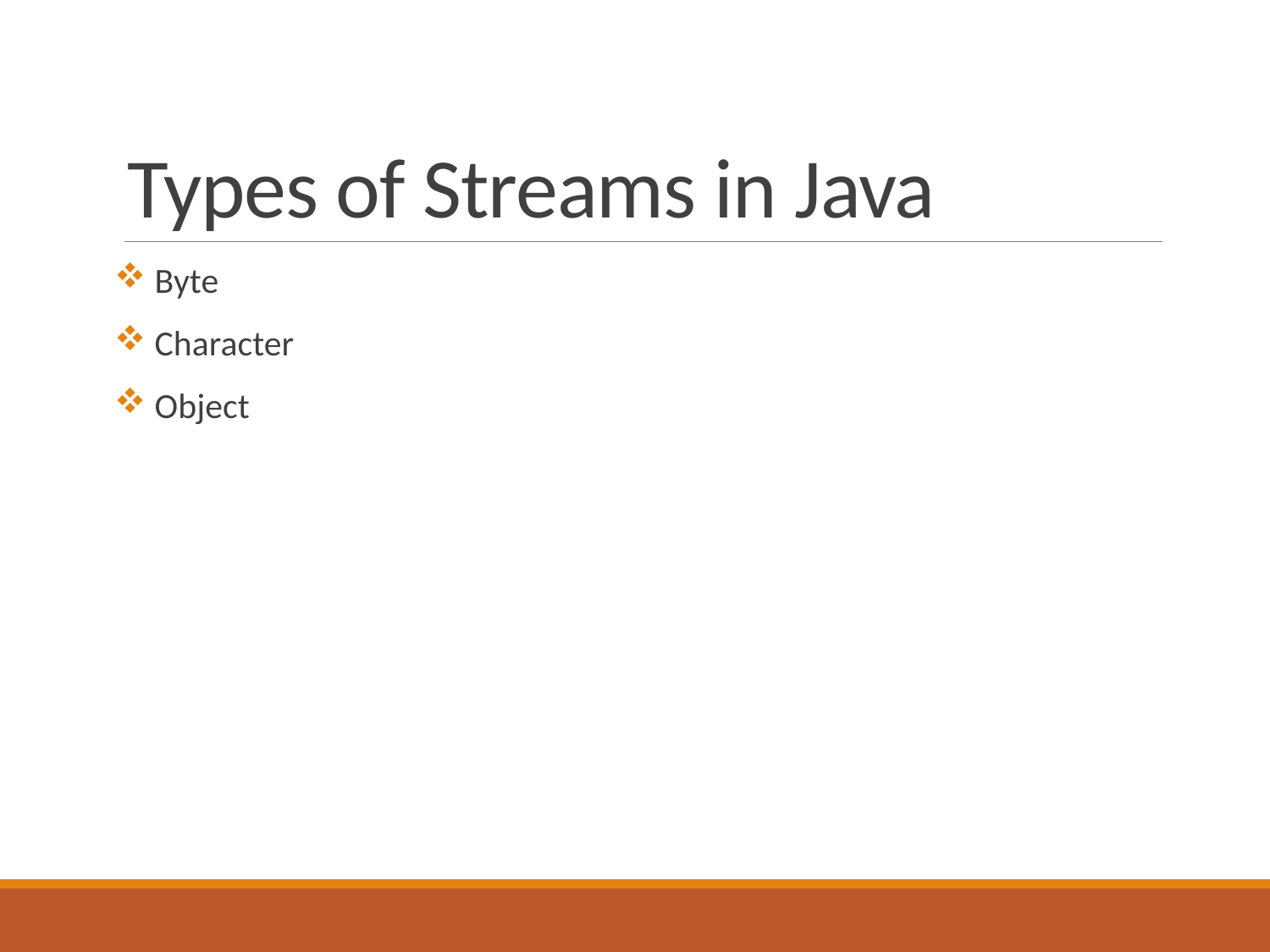

# Types of Streams in Java
 Byte
 Character
 Object